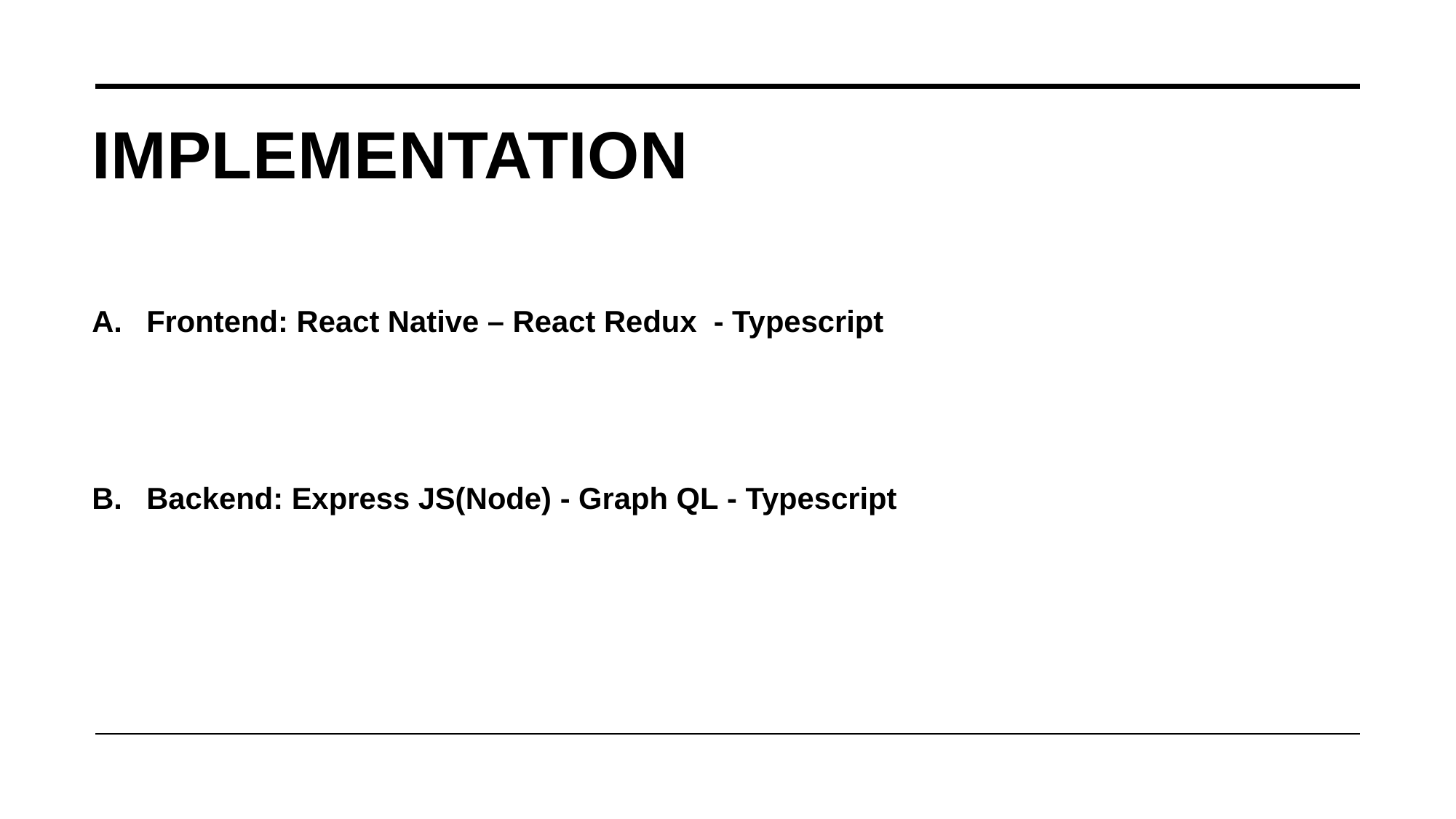

# IMPLEMENTATION

Frontend: React Native – React Redux  - Typescript

Backend: Express JS(Node) - Graph QL - Typescript